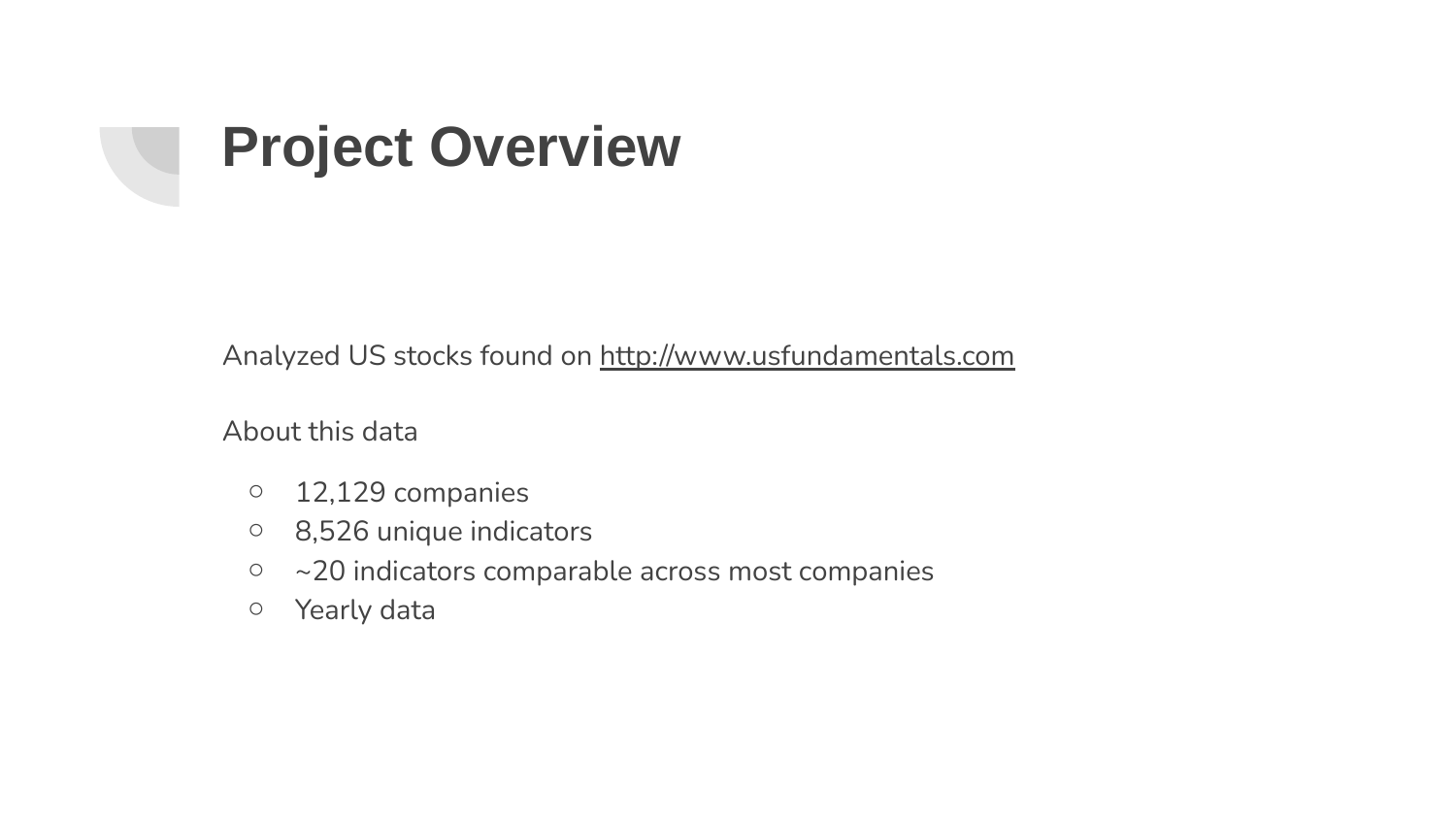

# Project Overview
Analyzed US stocks found on http://www.usfundamentals.com
About this data
12,129 companies
8,526 unique indicators
~20 indicators comparable across most companies
Yearly data